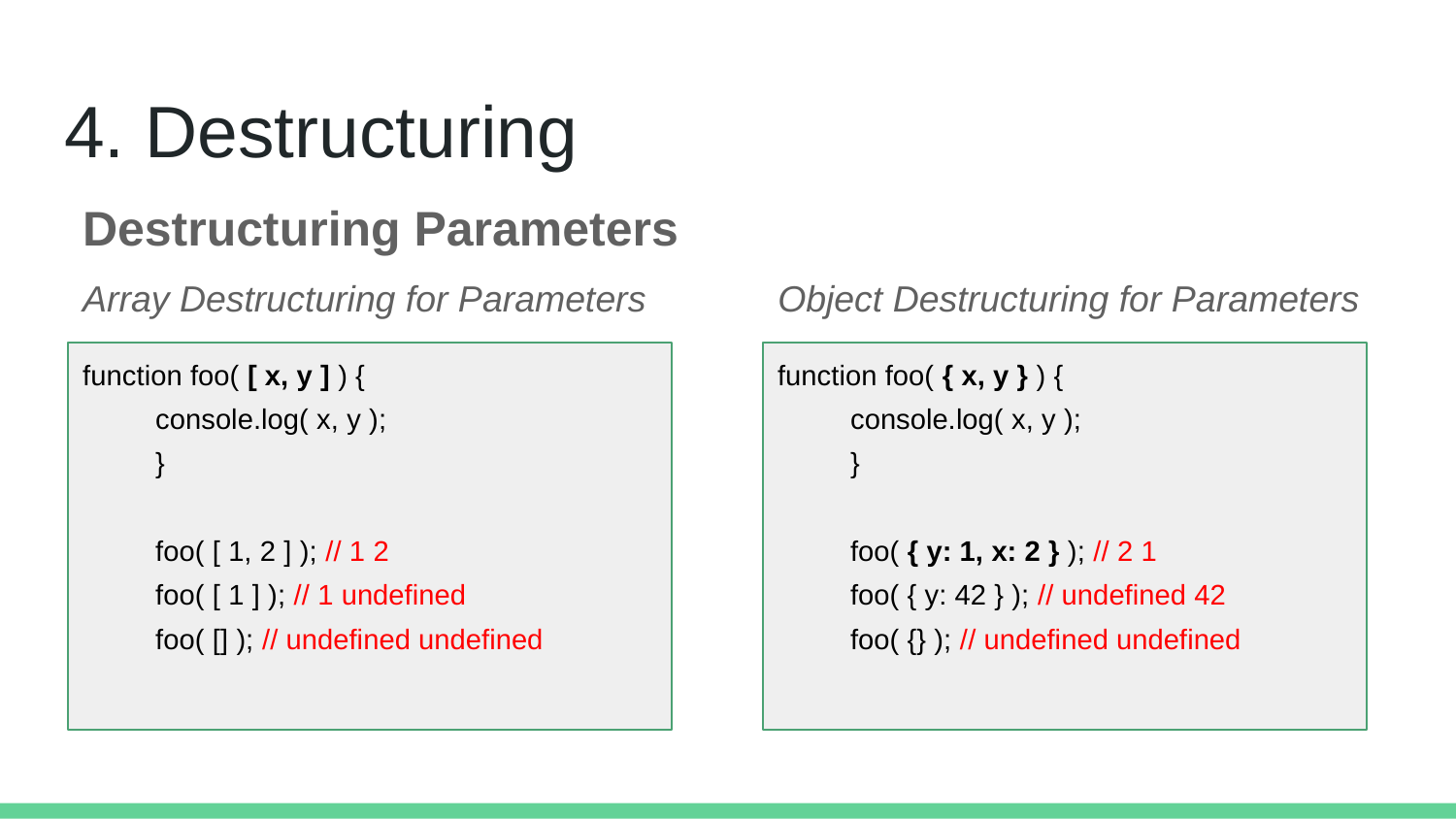

# 4. Destructuring
Destructuring Parameters

Array Destructuring for Parameters
Object Destructuring for Parameters
function foo( [ x, y ] ) {
console.log( x, y );
}

foo( [ 1, 2 ] ); // 1 2
foo( [ 1 ] ); // 1 undefined
foo( [] ); // undefined undefined
function foo( { x, y } ) {
console.log( x, y );
}

foo( { y: 1, x: 2 } ); // 2 1
foo( { y: 42 } ); // undefined 42
foo( {} ); // undefined undefined